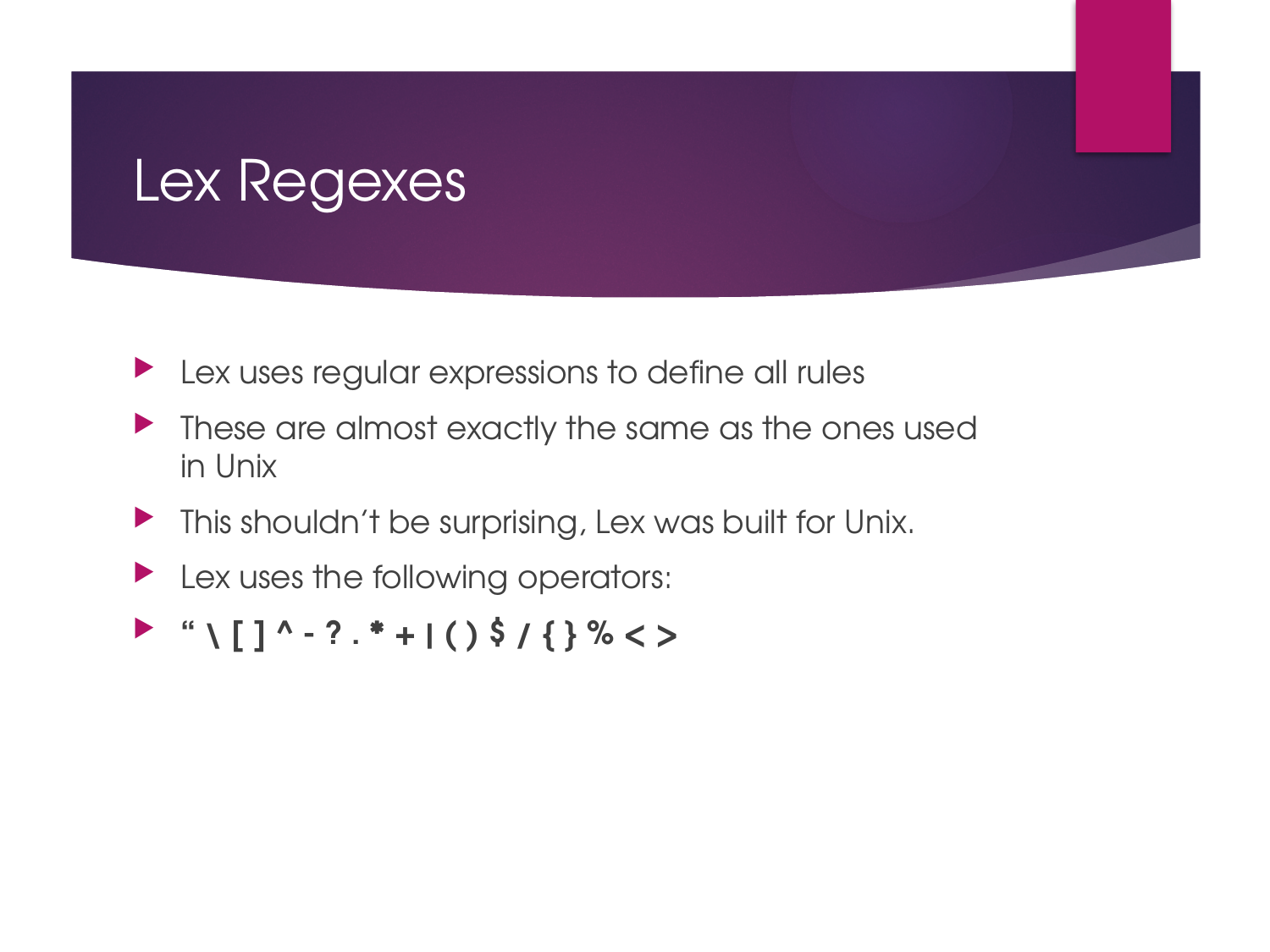

# Lex Regexes
Lex uses regular expressions to define all rules
These are almost exactly the same as the ones used in Unix
This shouldn’t be surprising, Lex was built for Unix.
Lex uses the following operators:
“ \ [ ] ^ - ? . * + | ( ) $ / { } % < >